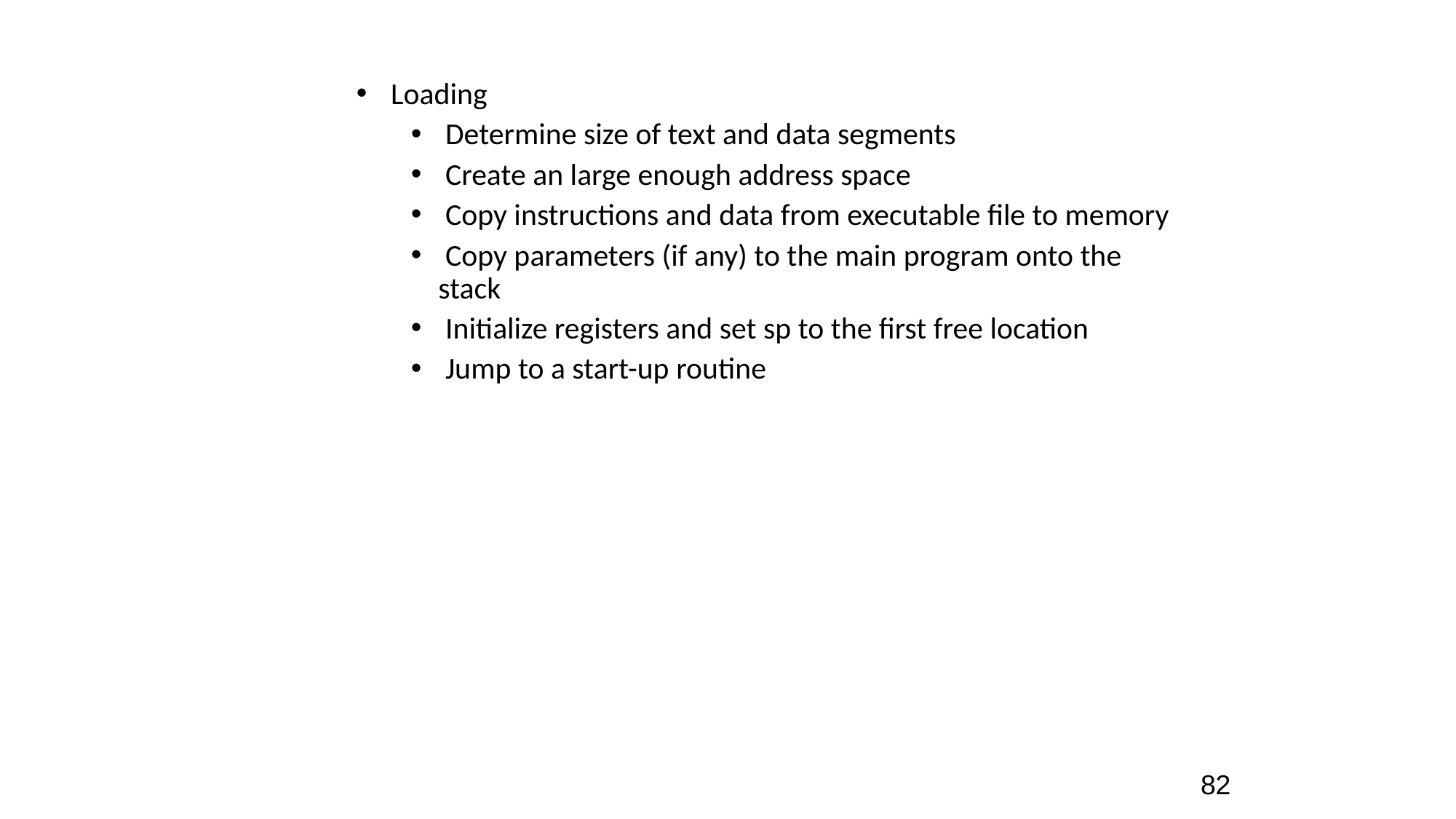

Loading
 Determine size of text and data segments
 Create an large enough address space
 Copy instructions and data from executable file to memory
 Copy parameters (if any) to the main program onto the stack
 Initialize registers and set sp to the first free location
 Jump to a start-up routine
82